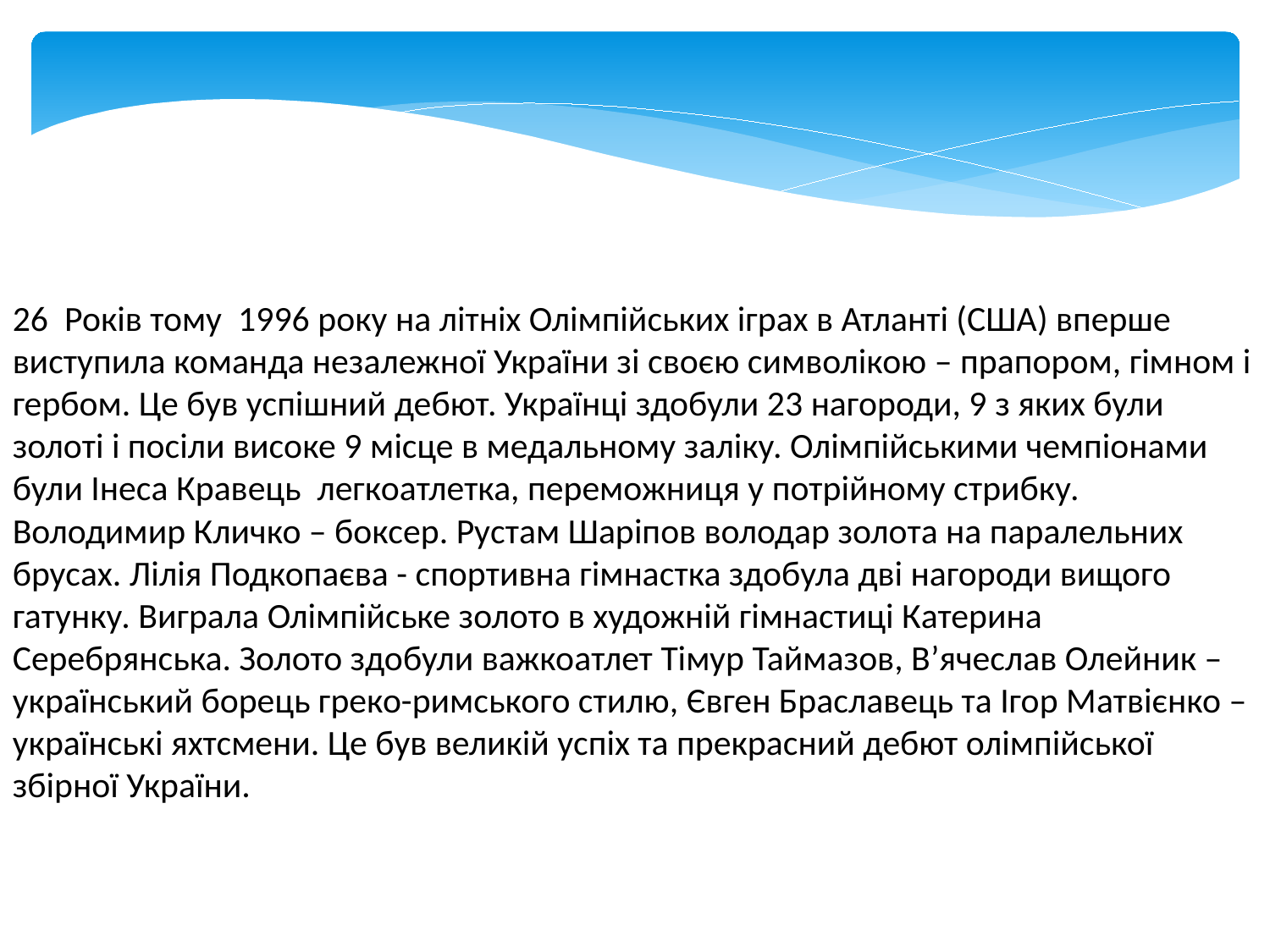

26  Років тому  1996 року на літніх Олімпійських іграх в Атланті (США) вперше виступила команда незалежної України зі своєю символікою – прапором, гімном і гербом. Це був успішний дебют. Українці здобули 23 нагороди, 9 з яких були золоті і посіли високе 9 місце в медальному заліку. Олімпійськими чемпіонами були Інеса Кравець  легкоатлетка, переможниця у потрійному стрибку. Володимир Кличко – боксер. Рустам Шаріпов володар золота на паралельних брусах. Лілія Подкопаєва - спортивна гімнастка здобула дві нагороди вищого гатунку. Виграла Олімпійське золото в художній гімнастиці Катерина Серебрянська. Золото здобули важкоатлет Тімур Таймазов, В’ячеслав Олейник – український борець греко-римського стилю, Євген Браславець та Ігор Матвієнко – українські яхтсмени. Це був великій успіх та прекрасний дебют олімпійської збірної України.